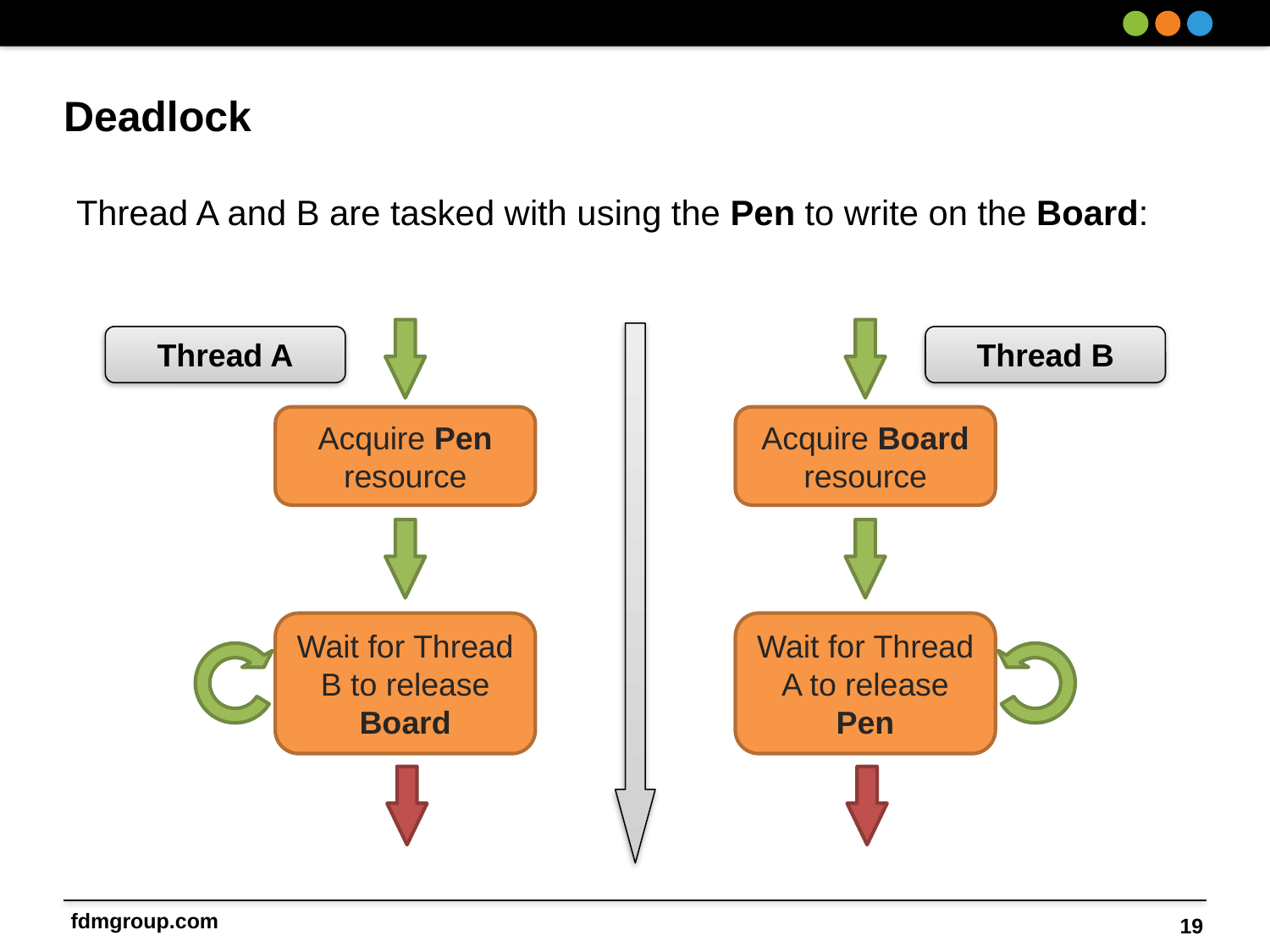

# Deadlock
Thread A and B are tasked with using the Pen to write on the Board:

Thread A
Thread B
Acquire Pen resource
Acquire Board resource

Wait for Thread B to release Board
Wait for Thread A to release Pen

19